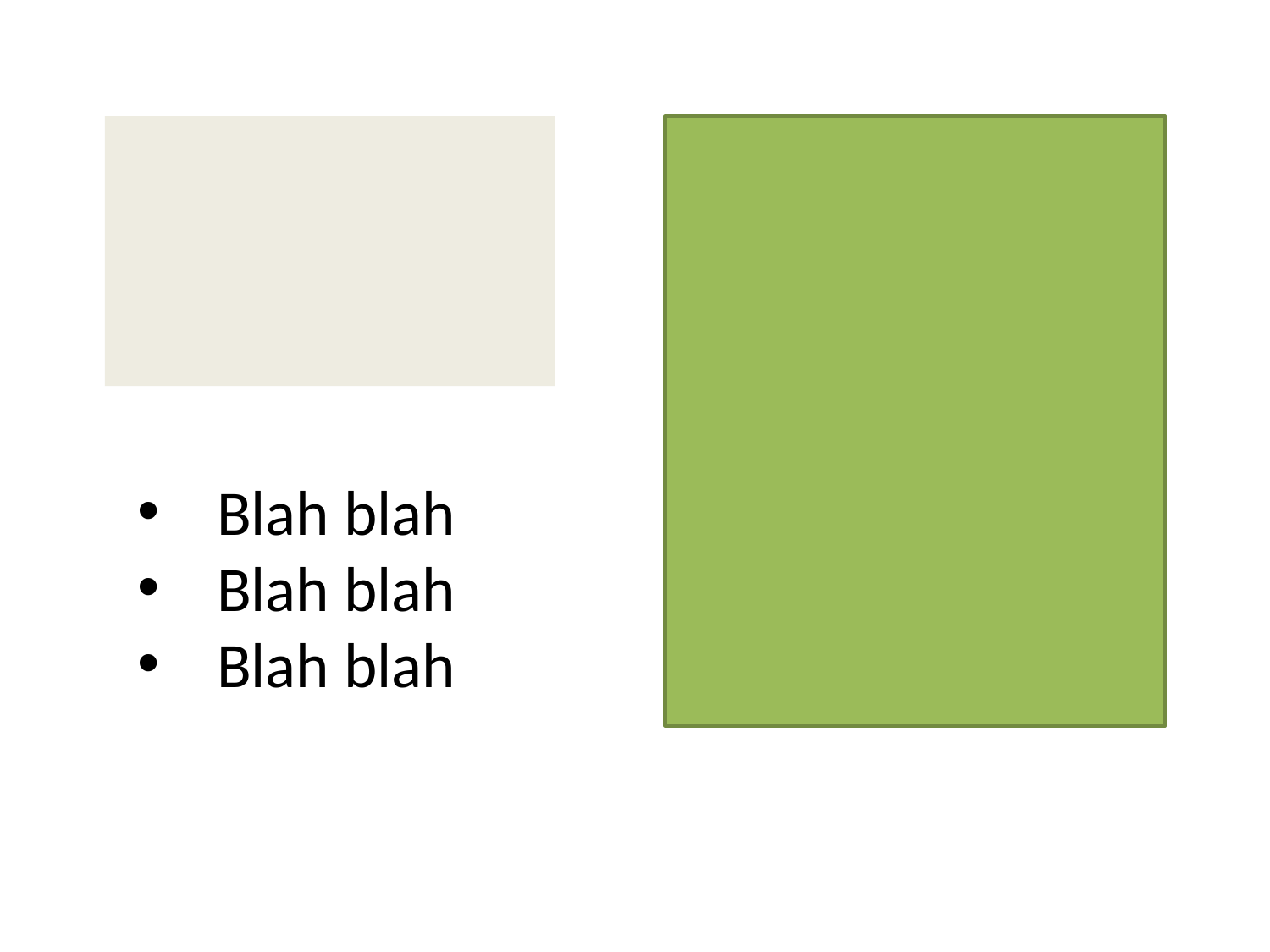

HIDDEN SHAPE

HIDDEN SHAPE
Blah blah
Blah blah
Blah blah